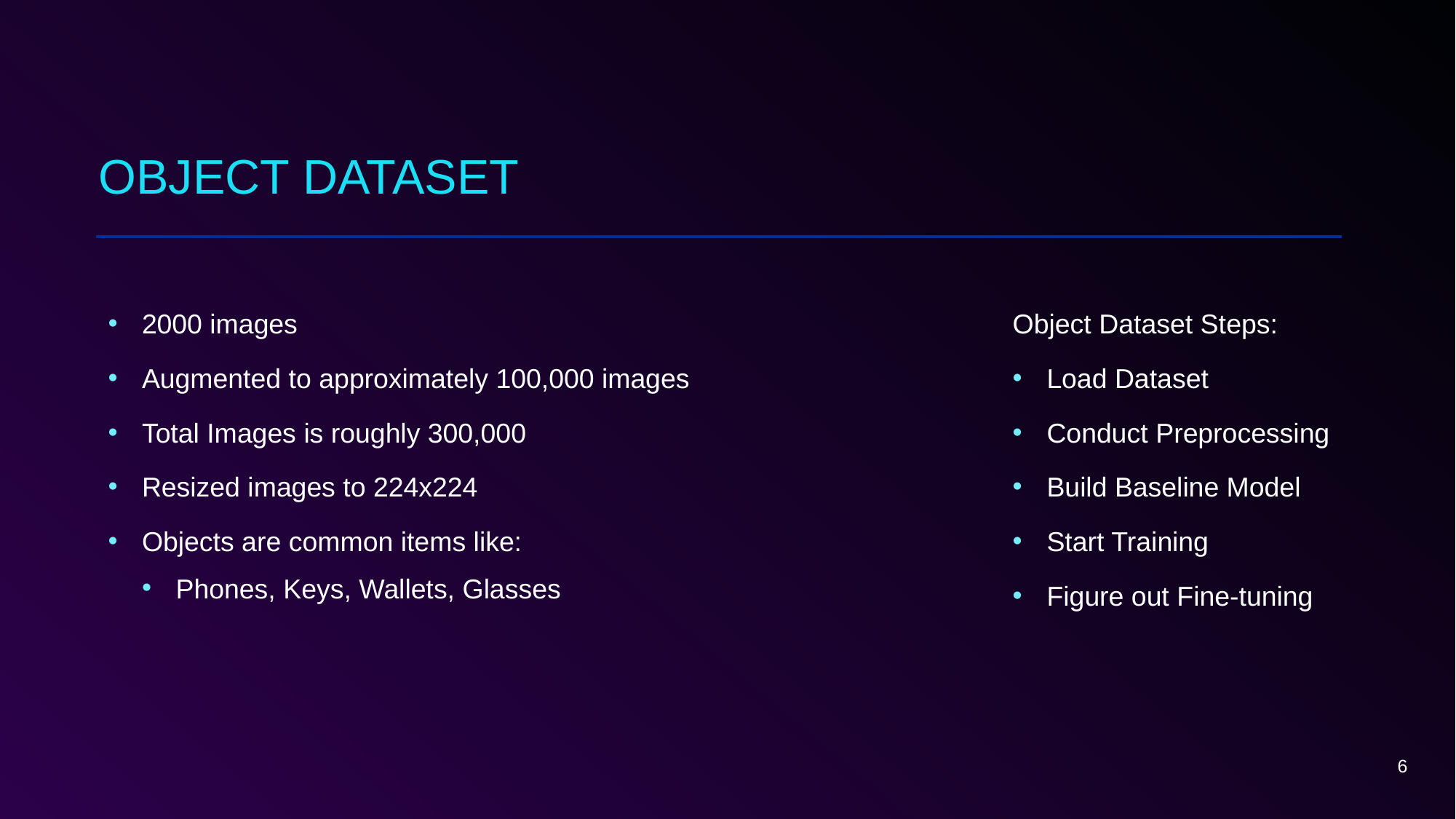

# Object Dataset
Object Dataset Steps:
Load Dataset
Conduct Preprocessing
Build Baseline Model
Start Training
Figure out Fine-tuning
2000 images
Augmented to approximately 100,000 images
Total Images is roughly 300,000
Resized images to 224x224
Objects are common items like:
Phones, Keys, Wallets, Glasses
6